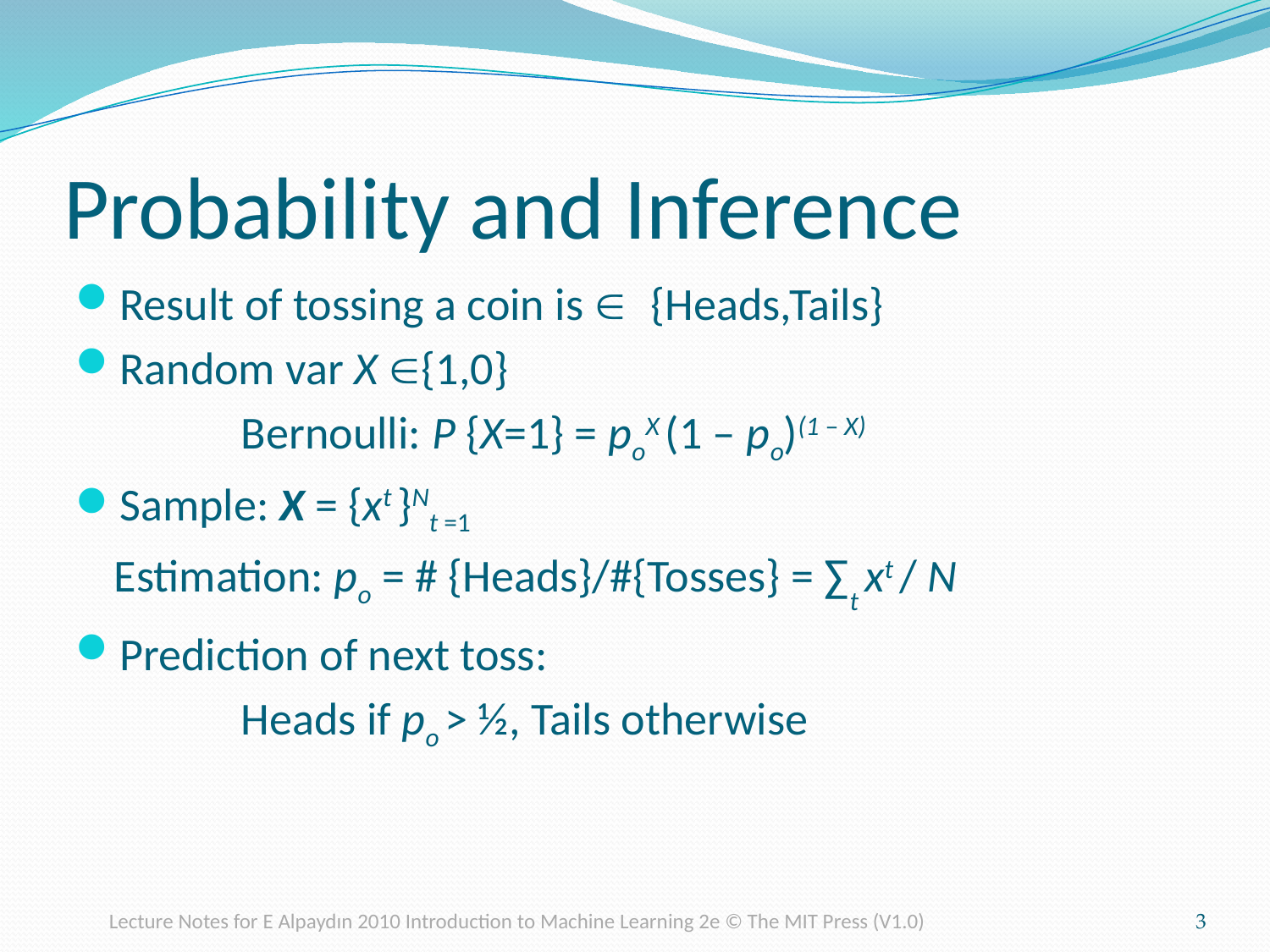

# Probability and Inference
Result of tossing a coin is ∈ {Heads,Tails}
Random var X ∈{1,0}
		Bernoulli: P {X=1} = poX (1 ‒ po)(1 ‒ X)
Sample: X = {xt }Nt =1
	Estimation: po = # {Heads}/#{Tosses} = ∑t xt / N
Prediction of next toss:
		Heads if po > ½, Tails otherwise
Lecture Notes for E Alpaydın 2010 Introduction to Machine Learning 2e © The MIT Press (V1.0)
3